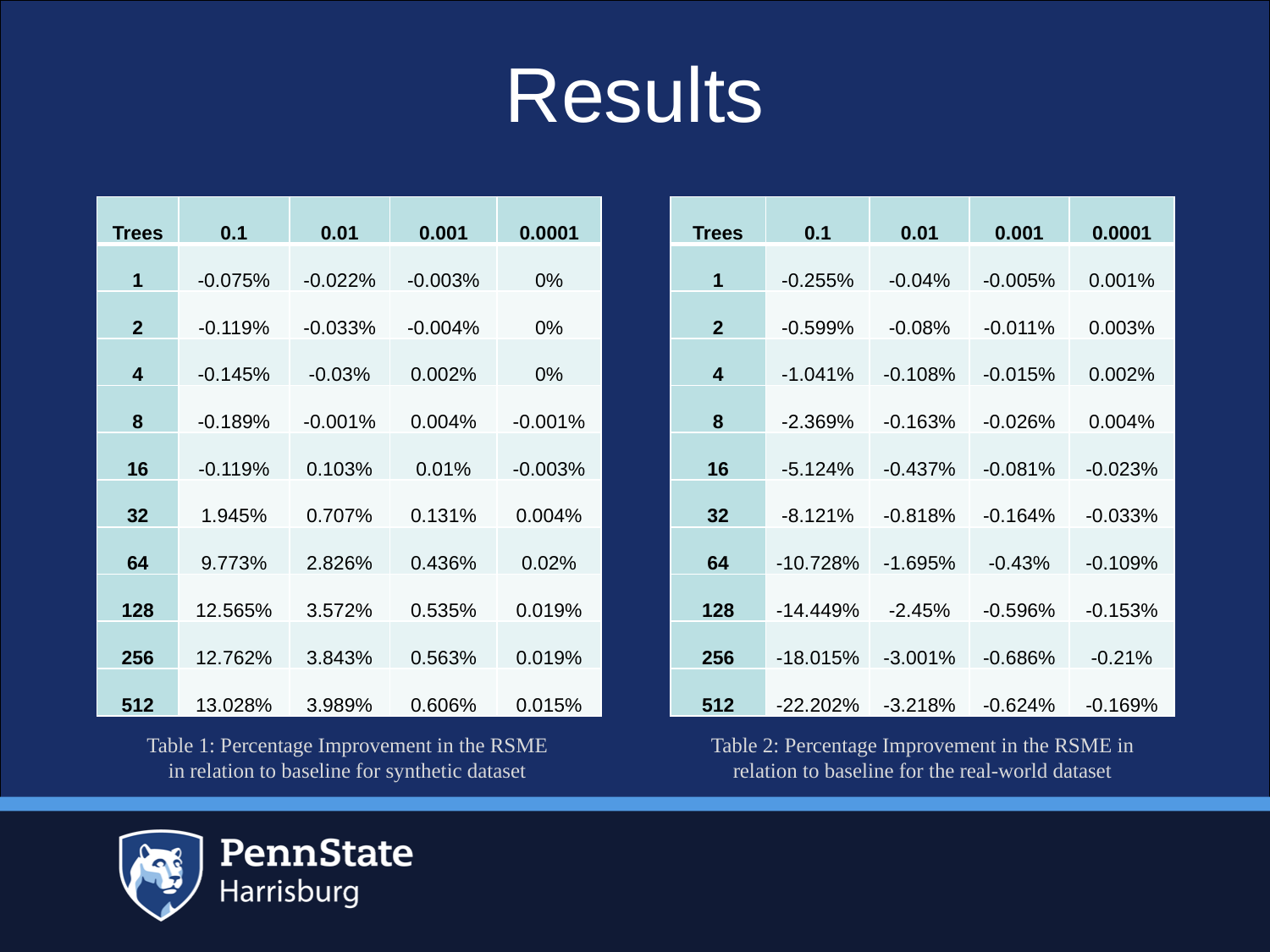

# Results
| Trees | 0.1 | 0.01 | 0.001 | 0.0001 |
| --- | --- | --- | --- | --- |
| 1 | -0.075% | -0.022% | -0.003% | 0% |
| 2 | -0.119% | -0.033% | -0.004% | 0% |
| 4 | -0.145% | -0.03% | 0.002% | 0% |
| 8 | -0.189% | -0.001% | 0.004% | -0.001% |
| 16 | -0.119% | 0.103% | 0.01% | -0.003% |
| 32 | 1.945% | 0.707% | 0.131% | 0.004% |
| 64 | 9.773% | 2.826% | 0.436% | 0.02% |
| 128 | 12.565% | 3.572% | 0.535% | 0.019% |
| 256 | 12.762% | 3.843% | 0.563% | 0.019% |
| 512 | 13.028% | 3.989% | 0.606% | 0.015% |
| Trees | 0.1 | 0.01 | 0.001 | 0.0001 |
| --- | --- | --- | --- | --- |
| 1 | -0.255% | -0.04% | -0.005% | 0.001% |
| 2 | -0.599% | -0.08% | -0.011% | 0.003% |
| 4 | -1.041% | -0.108% | -0.015% | 0.002% |
| 8 | -2.369% | -0.163% | -0.026% | 0.004% |
| 16 | -5.124% | -0.437% | -0.081% | -0.023% |
| 32 | -8.121% | -0.818% | -0.164% | -0.033% |
| 64 | -10.728% | -1.695% | -0.43% | -0.109% |
| 128 | -14.449% | -2.45% | -0.596% | -0.153% |
| 256 | -18.015% | -3.001% | -0.686% | -0.21% |
| 512 | -22.202% | -3.218% | -0.624% | -0.169% |
Table 1: Percentage Improvement in the RSME in relation to baseline for synthetic dataset
Table 2: Percentage Improvement in the RSME in relation to baseline for the real-world dataset